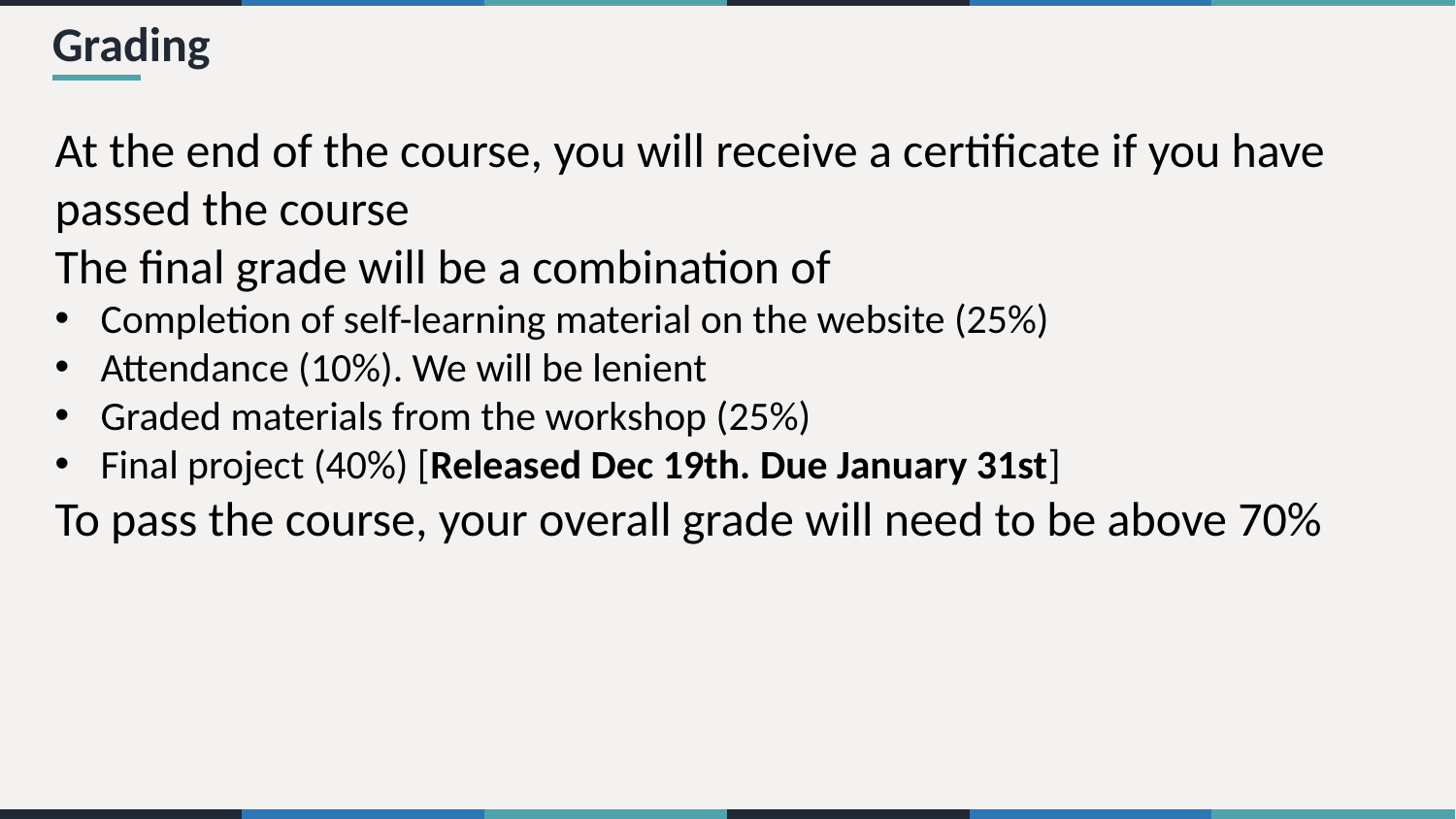

# Grading
At the end of the course, you will receive a certificate if you have passed the course
The final grade will be a combination of
Completion of self-learning material on the website (25%)
Attendance (10%). We will be lenient
Graded materials from the workshop (25%)
Final project (40%) [Released Dec 19th. Due January 31st]
To pass the course, your overall grade will need to be above 70%